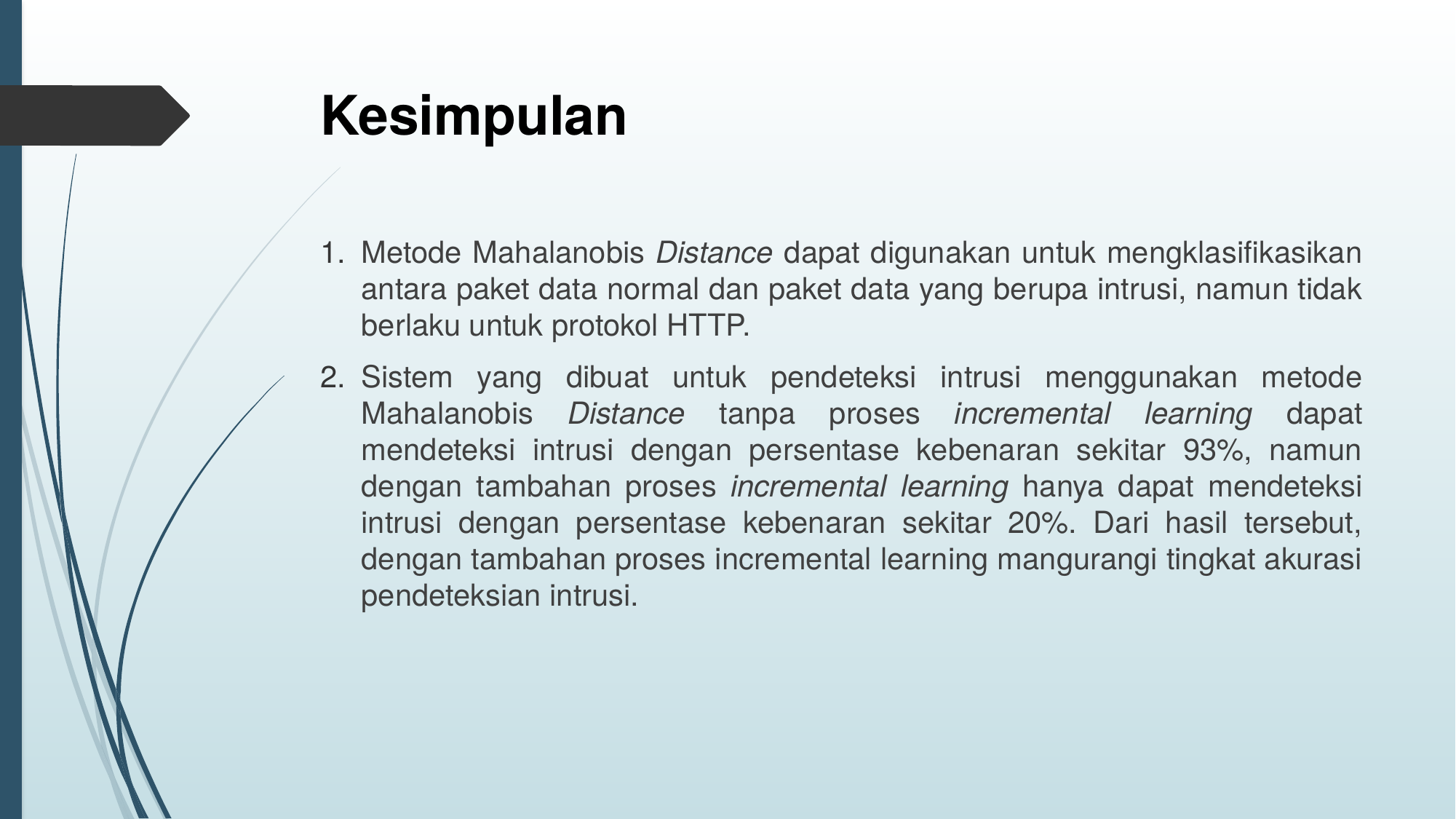

# Kesimpulan
Metode Mahalanobis Distance dapat digunakan untuk mengklasifikasikan antara paket data normal dan paket data yang berupa intrusi, namun tidak berlaku untuk protokol HTTP.
Sistem yang dibuat untuk pendeteksi intrusi menggunakan metode Mahalanobis Distance tanpa proses incremental learning dapat mendeteksi intrusi dengan persentase kebenaran sekitar 93%, namun dengan tambahan proses incremental learning hanya dapat mendeteksi intrusi dengan persentase kebenaran sekitar 20%. Dari hasil tersebut, dengan tambahan proses incremental learning mangurangi tingkat akurasi pendeteksian intrusi.